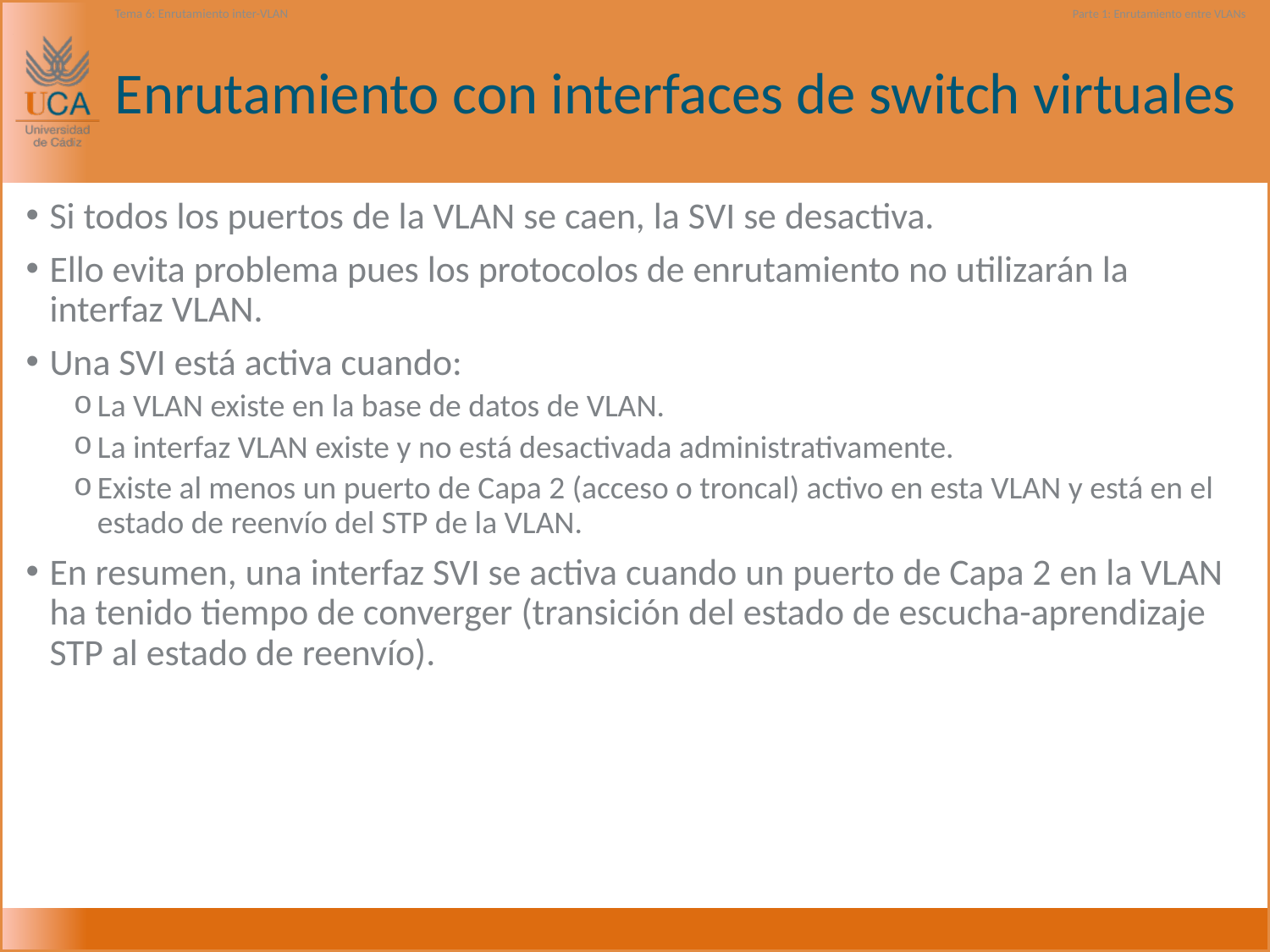

Tema 6: Enrutamiento inter-VLAN

Parte 1: Enrutamiento entre VLANs

# Enrutamiento con interfaces de switch virtuales
Si todos los puertos de la VLAN se caen, la SVI se desactiva.
Ello evita problema pues los protocolos de enrutamiento no utilizarán la interfaz VLAN.
Una SVI está activa cuando:
La VLAN existe en la base de datos de VLAN.
La interfaz VLAN existe y no está desactivada administrativamente.
Existe al menos un puerto de Capa 2 (acceso o troncal) activo en esta VLAN y está en el estado de reenvío del STP de la VLAN.
En resumen, una interfaz SVI se activa cuando un puerto de Capa 2 en la VLAN ha tenido tiempo de converger (transición del estado de escucha-aprendizaje STP al estado de reenvío).